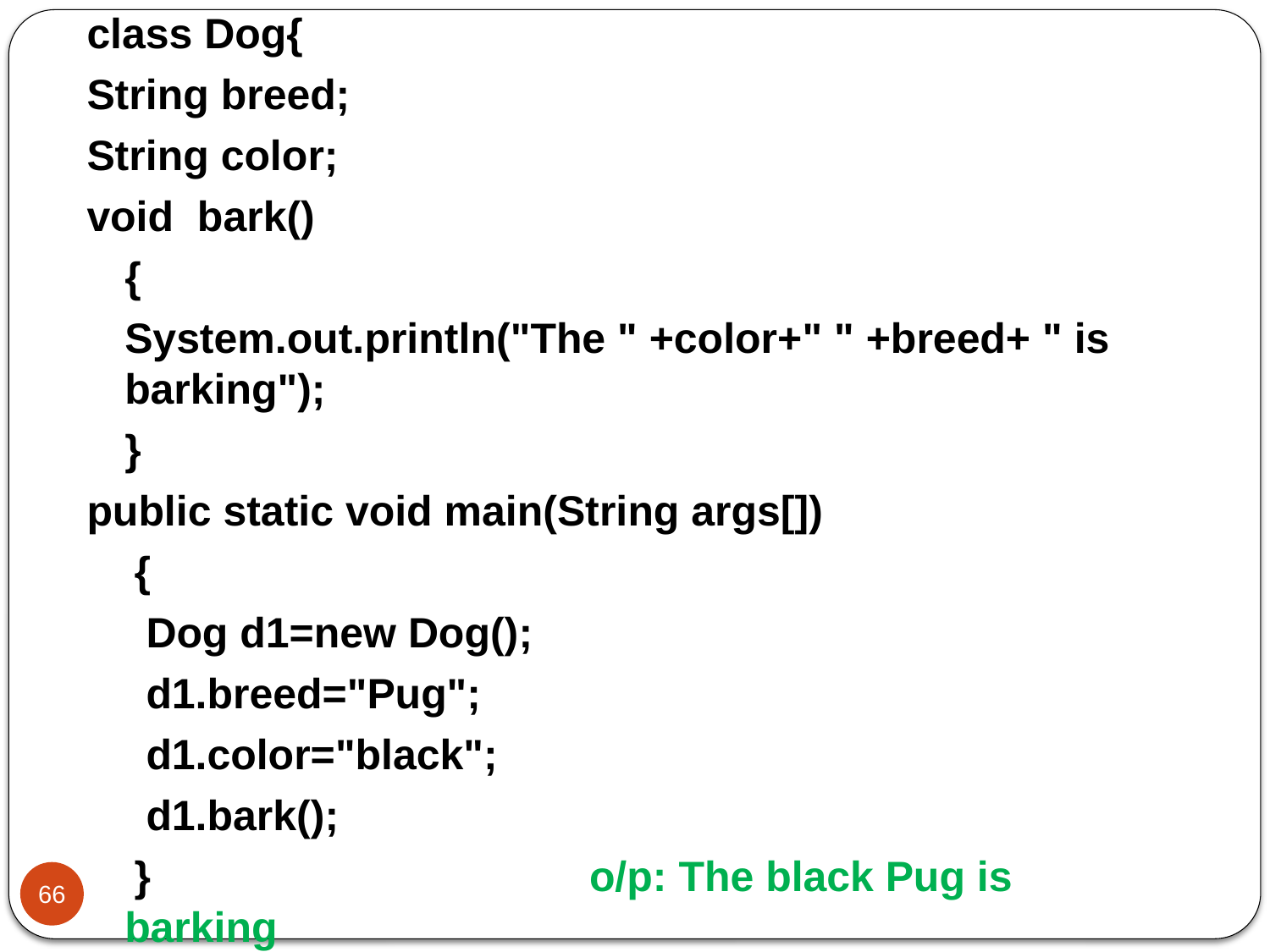

class Dog{
String breed;
String color;
void  bark()
	{
	System.out.println("The " +color+" " +breed+ " is barking");
	}
public static void main(String args[])
    {
     Dog d1=new Dog();
     d1.breed="Pug";
     d1.color="black";
     d1.bark();
    }                                     o/p: The black Pug is barking
}
66